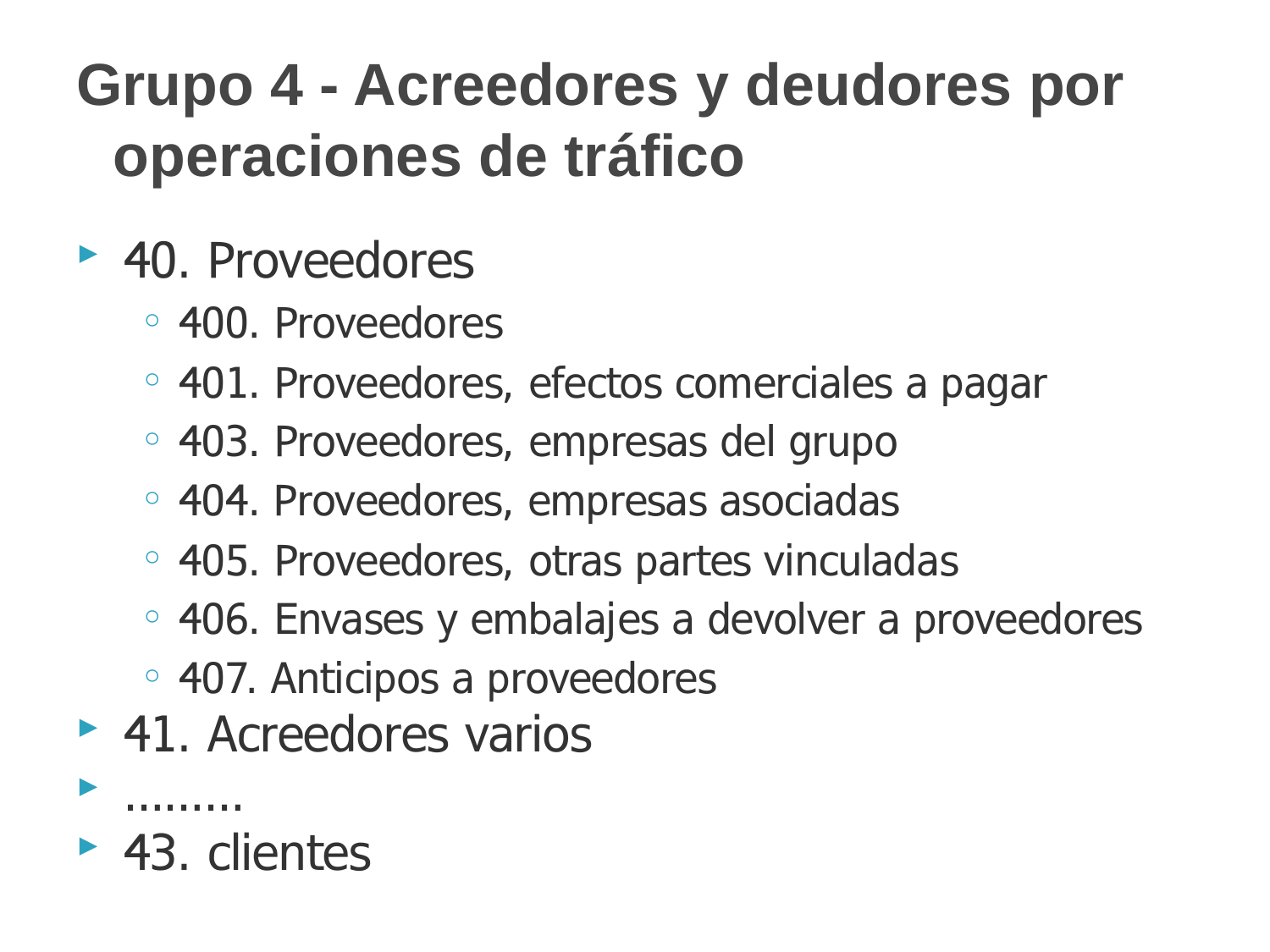

# Grupo 4 - Acreedores y deudores por operaciones de tráfico
40. Proveedores
400. Proveedores
401. Proveedores, efectos comerciales a pagar
403. Proveedores, empresas del grupo
404. Proveedores, empresas asociadas
405. Proveedores, otras partes vinculadas
406. Envases y embalajes a devolver a proveedores
407. Anticipos a proveedores
41. Acreedores varios
………
43. clientes